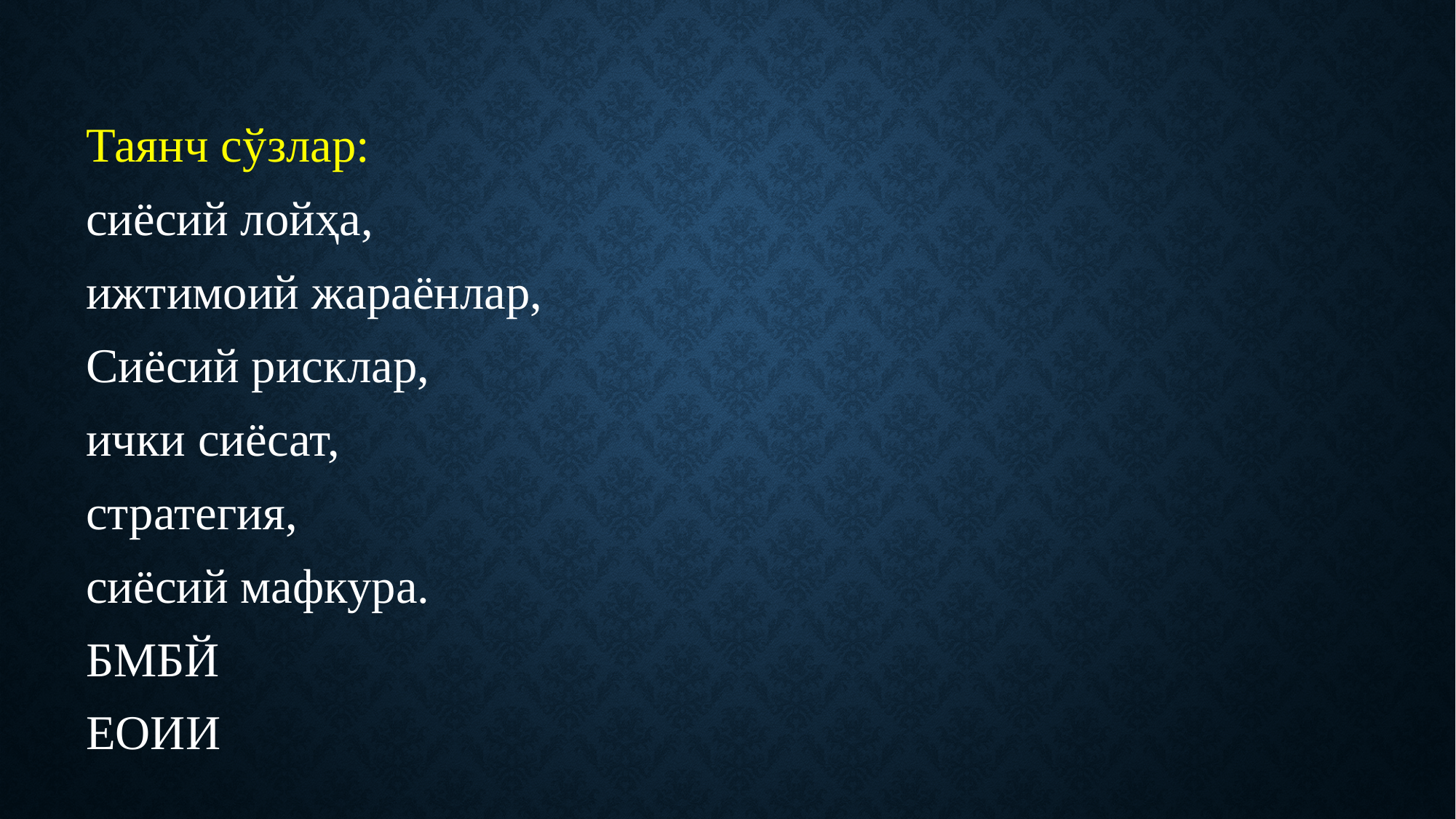

#
Таянч сўзлар:
сиёсий лойҳа,
ижтимоий жараёнлар,
Сиёсий рисклар,
ички сиёсат,
стратегия,
сиёсий мафкура.
БМБЙ
ЕОИИ